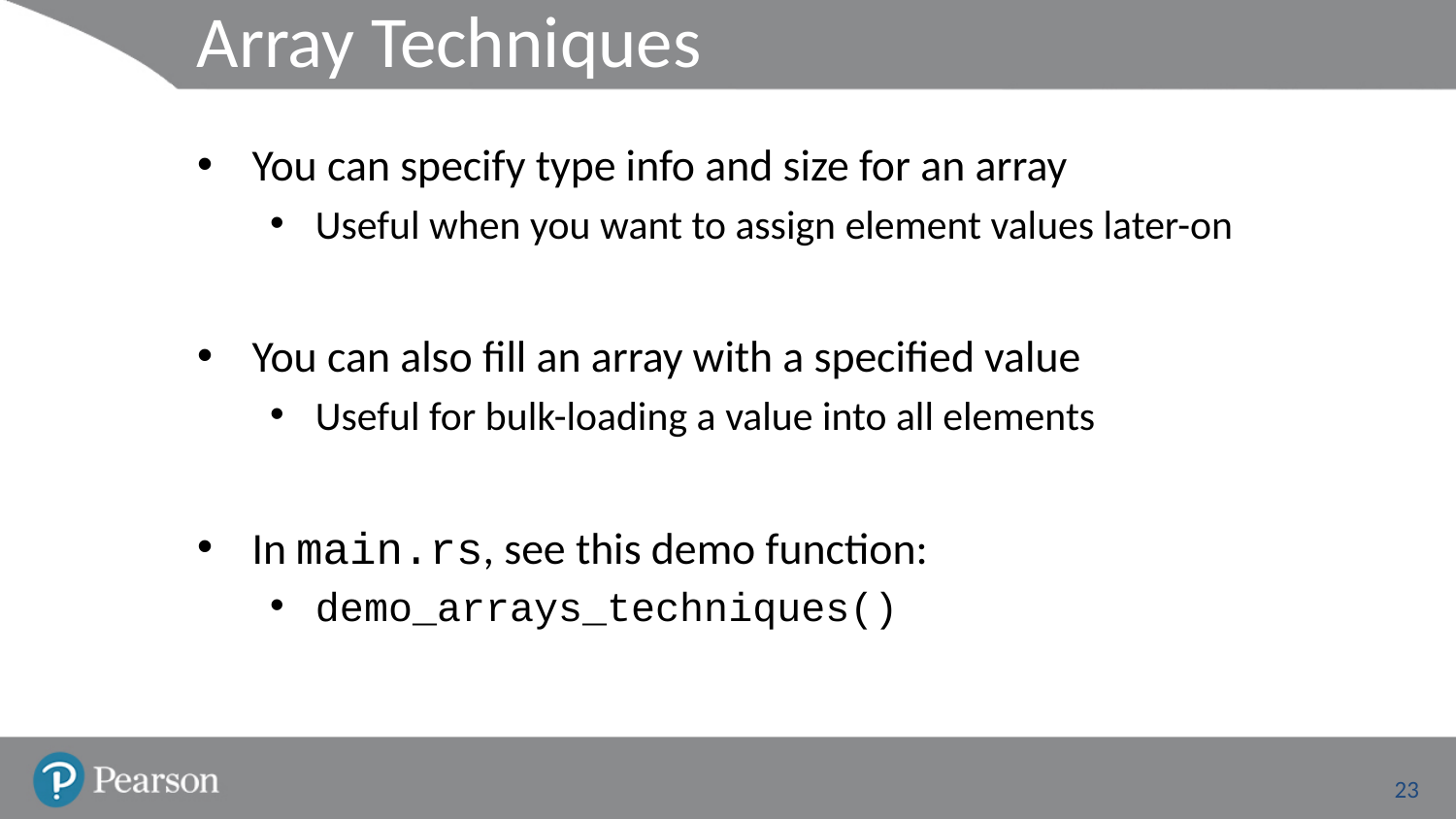

# Array Techniques
You can specify type info and size for an array
Useful when you want to assign element values later-on

You can also fill an array with a specified value
Useful for bulk-loading a value into all elements

In main.rs, see this demo function:
demo_arrays_techniques()

23